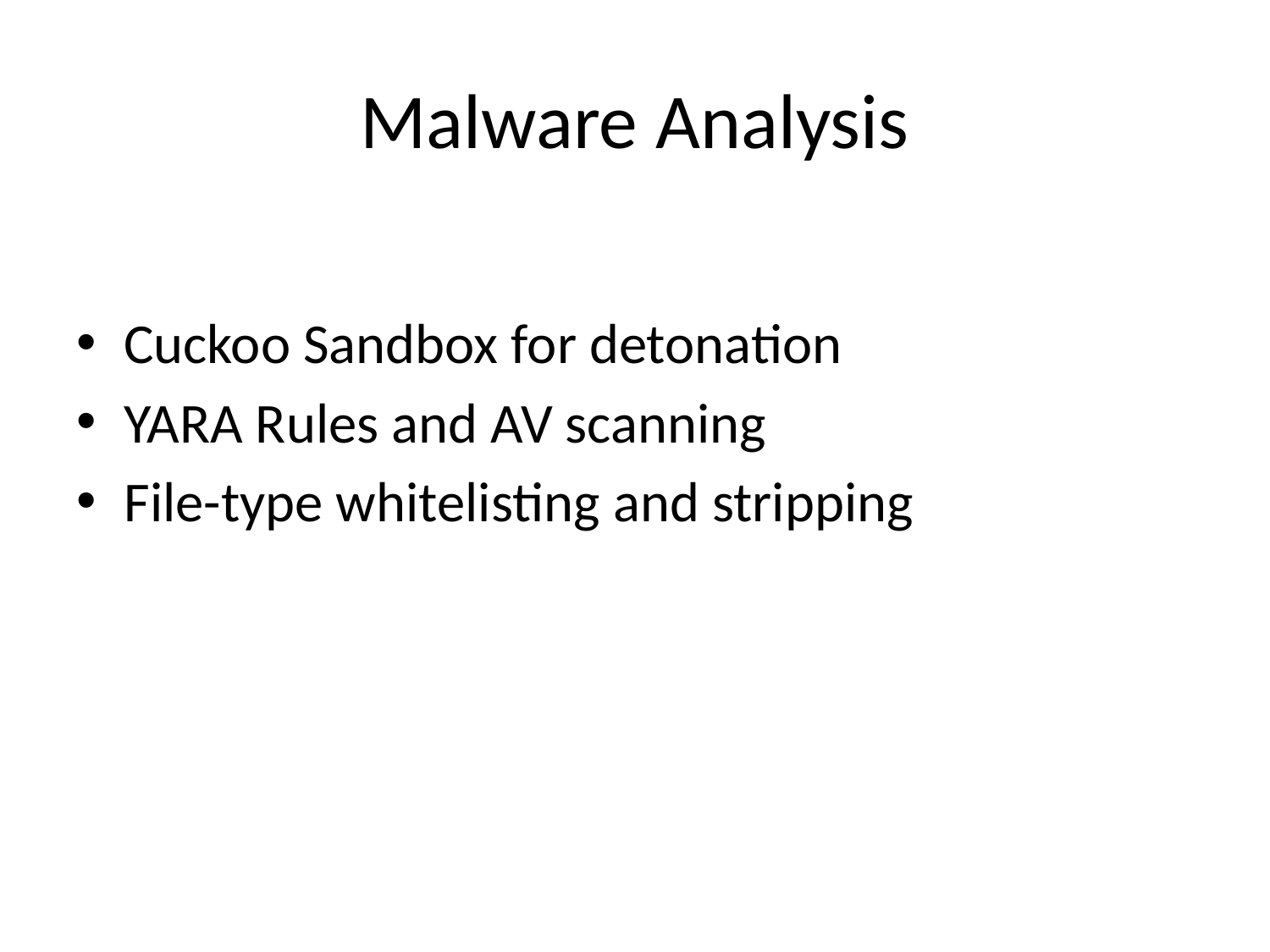

# Malware Analysis

Cuckoo Sandbox for detonation
YARA Rules and AV scanning
File-type whitelisting and stripping